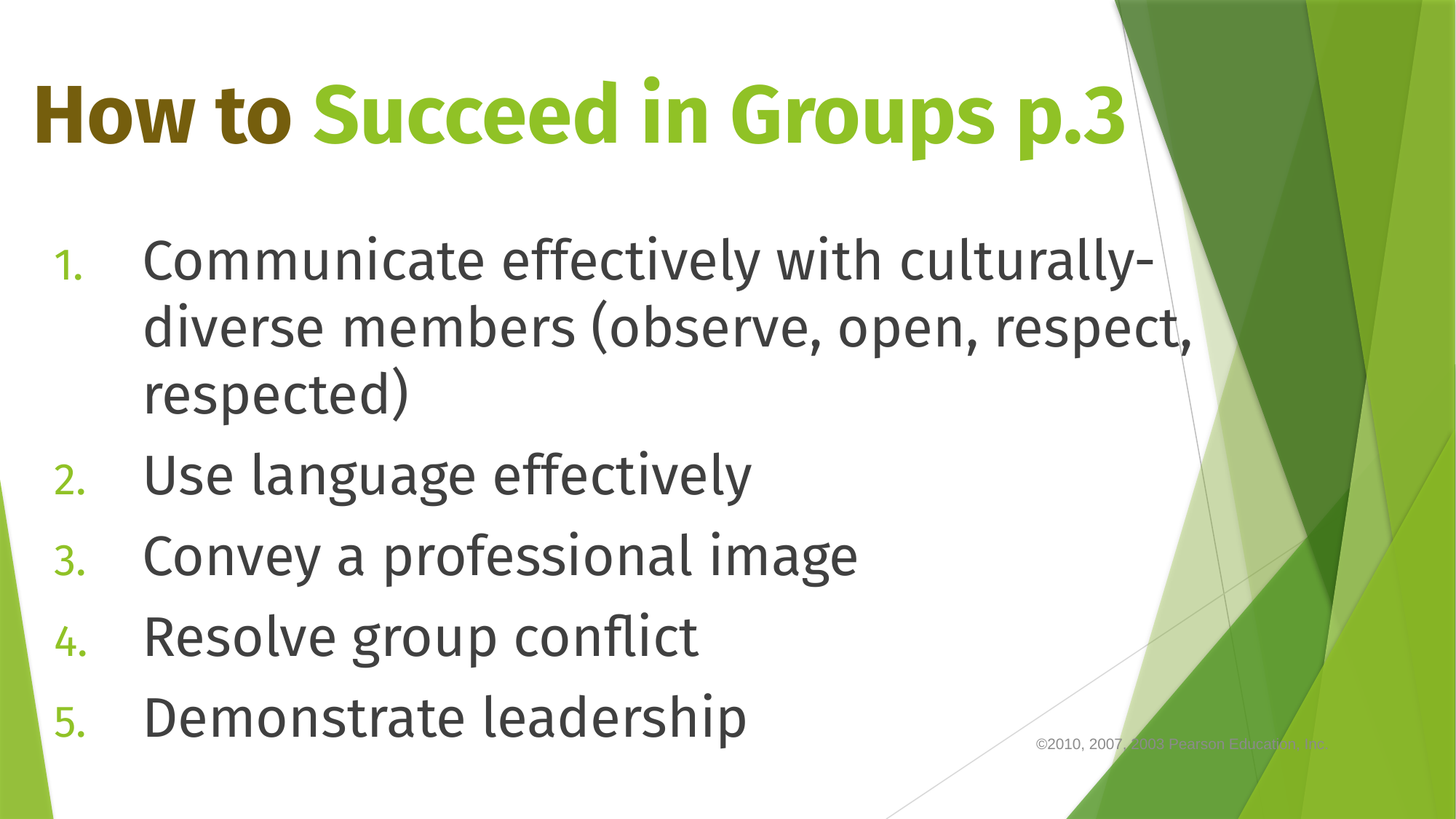

# How to Succeed in Groups p.3
Communicate effectively with culturally-diverse members (observe, open, respect, respected)
Use language effectively
Convey a professional image
Resolve group conflict
Demonstrate leadership
©2010, 2007, 2003 Pearson Education, Inc.